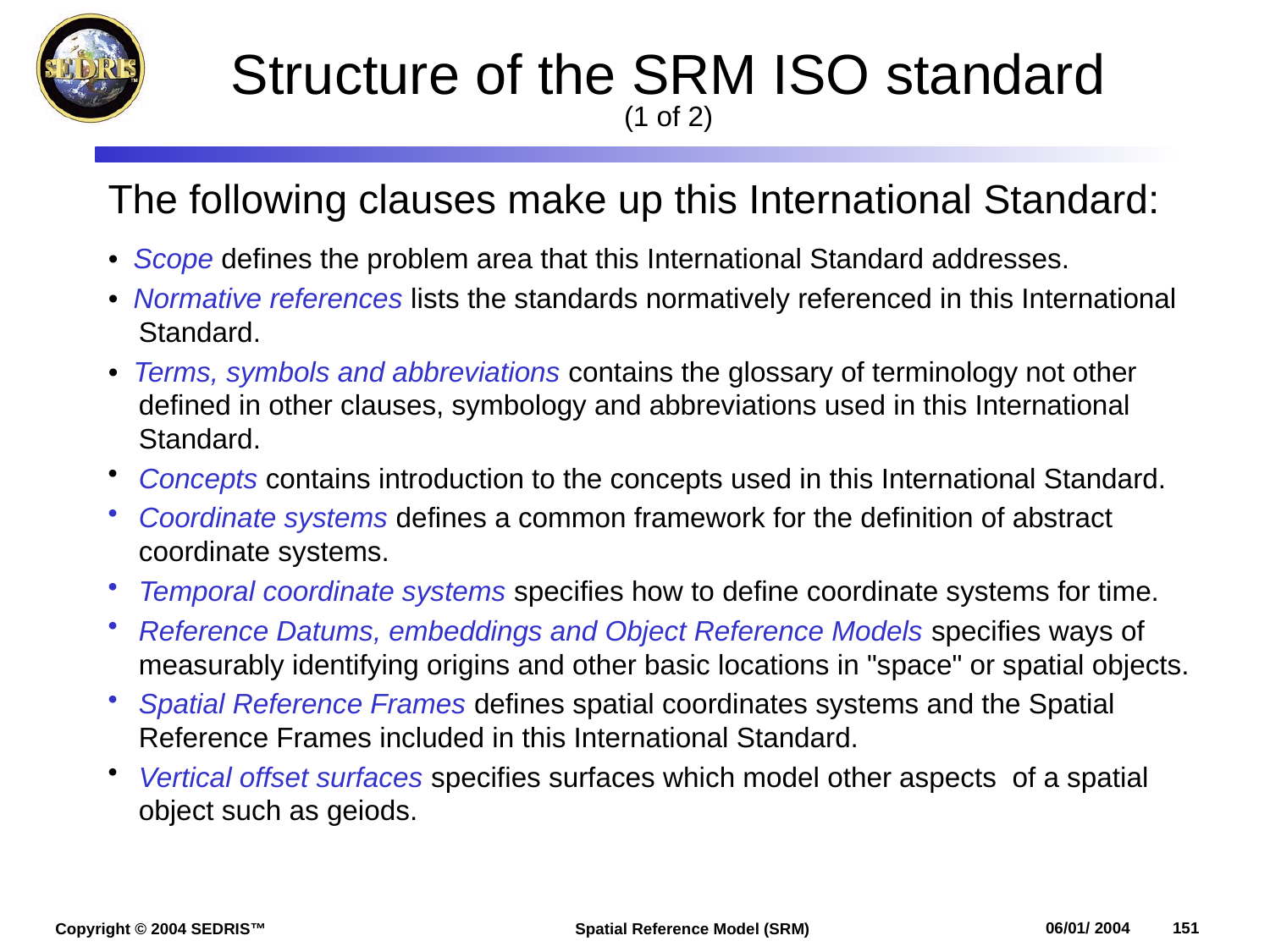

# Structure of the SRM ISO standard (1 of 2)
The following clauses make up this International Standard:
•  Scope defines the problem area that this International Standard addresses.
•  Normative references lists the standards normatively referenced in this International Standard.
•  Terms, symbols and abbreviations contains the glossary of terminology not other defined in other clauses, symbology and abbreviations used in this International Standard.
Concepts contains introduction to the concepts used in this International Standard.
Coordinate systems defines a common framework for the definition of abstract coordinate systems.
Temporal coordinate systems specifies how to define coordinate systems for time.
Reference Datums, embeddings and Object Reference Models specifies ways of measurably identifying origins and other basic locations in "space" or spatial objects.
Spatial Reference Frames defines spatial coordinates systems and the Spatial Reference Frames included in this International Standard.
Vertical offset surfaces specifies surfaces which model other aspects  of a spatial object such as geiods.